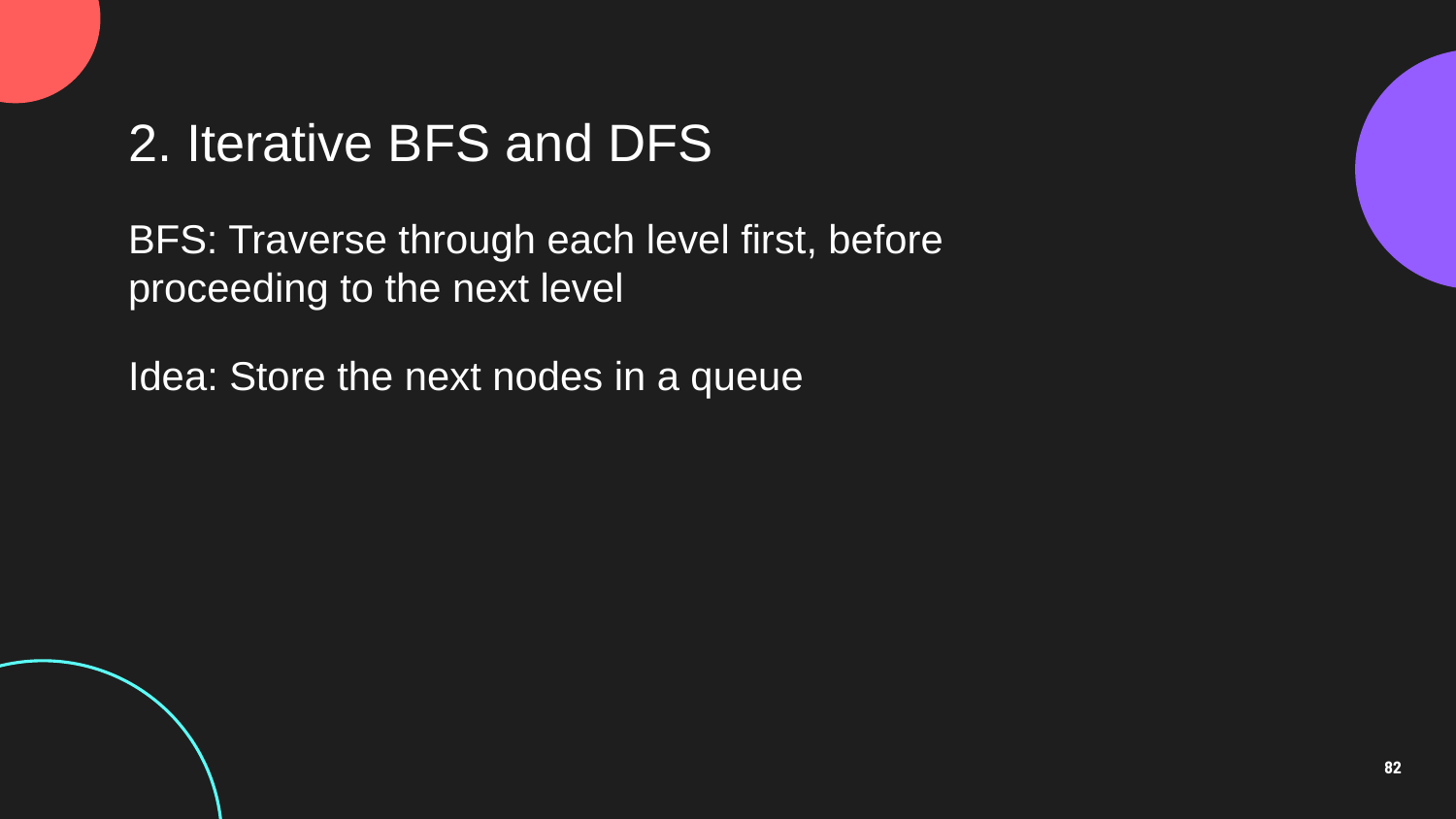

2. Iterative BFS and DFS

BFS: Traverse through each level first, before proceeding to the next level
Idea: Store the next nodes in a queue
82